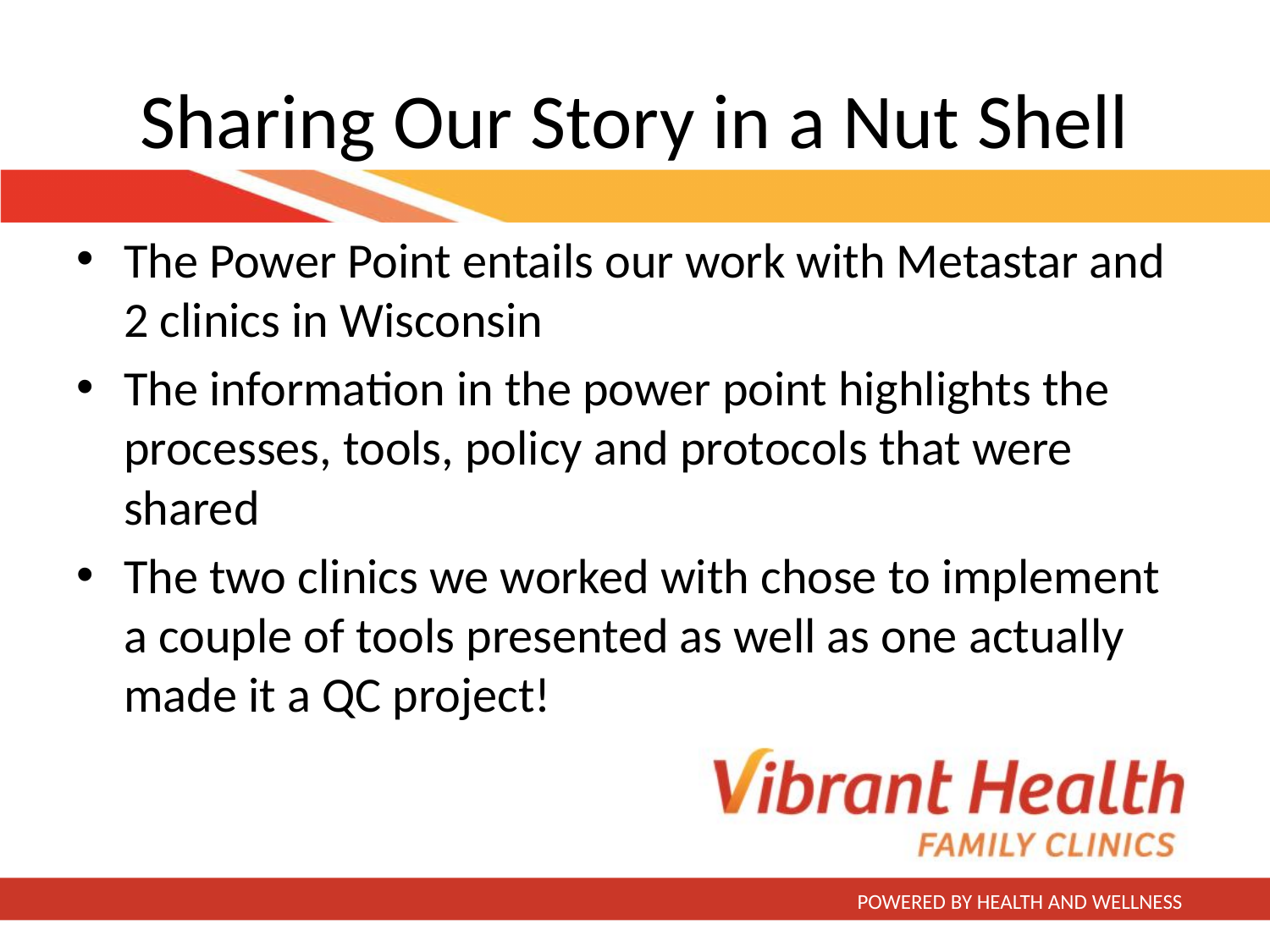

# Sharing Our Story in a Nut Shell
The Power Point entails our work with Metastar and 2 clinics in Wisconsin
The information in the power point highlights the processes, tools, policy and protocols that were shared
The two clinics we worked with chose to implement a couple of tools presented as well as one actually made it a QC project!